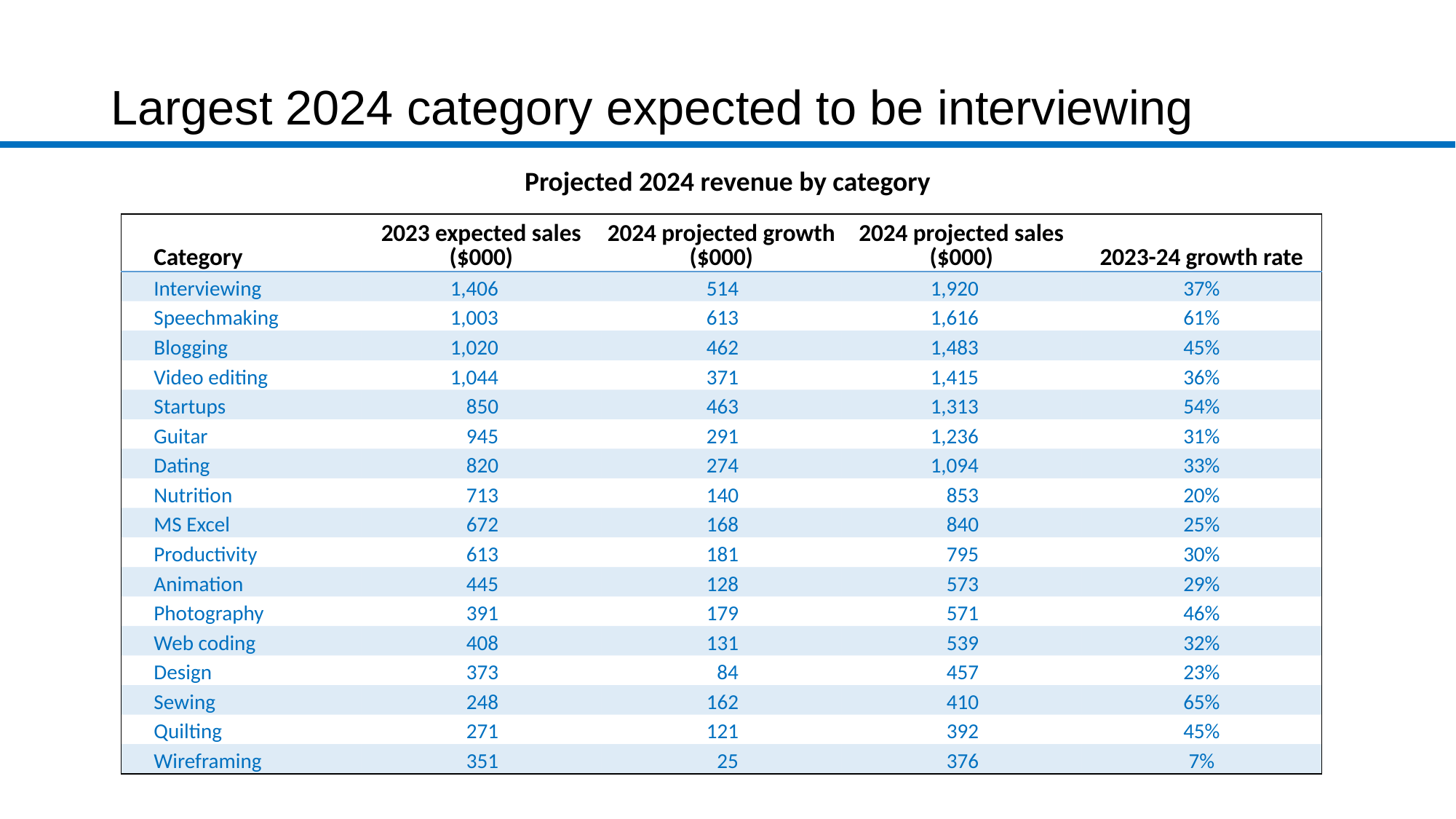

# Largest 2024 category expected to be interviewing
Projected 2024 revenue by category
| Category | 2023 expected sales ($000) | 2024 projected growth ($000) | 2024 projected sales ($000) | 2023-24 growth rate |
| --- | --- | --- | --- | --- |
| Interviewing | 1,406 | 514 | 1,920 | 37% |
| Speechmaking | 1,003 | 613 | 1,616 | 61% |
| Blogging | 1,020 | 462 | 1,483 | 45% |
| Video editing | 1,044 | 371 | 1,415 | 36% |
| Startups | 850 | 463 | 1,313 | 54% |
| Guitar | 945 | 291 | 1,236 | 31% |
| Dating | 820 | 274 | 1,094 | 33% |
| Nutrition | 713 | 140 | 853 | 20% |
| MS Excel | 672 | 168 | 840 | 25% |
| Productivity | 613 | 181 | 795 | 30% |
| Animation | 445 | 128 | 573 | 29% |
| Photography | 391 | 179 | 571 | 46% |
| Web coding | 408 | 131 | 539 | 32% |
| Design | 373 | 84 | 457 | 23% |
| Sewing | 248 | 162 | 410 | 65% |
| Quilting | 271 | 121 | 392 | 45% |
| Wireframing | 351 | 25 | 376 | 7% |